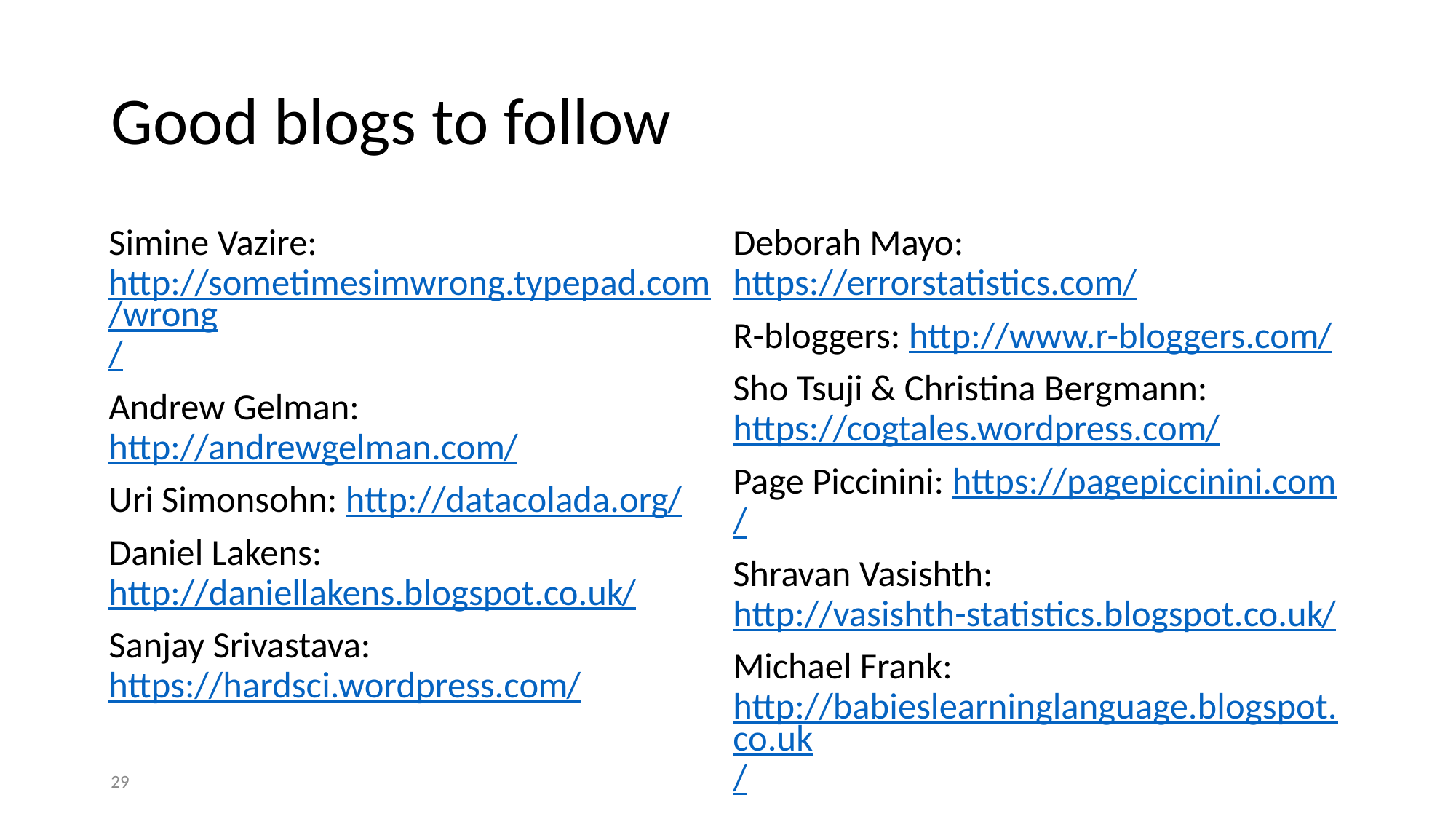

# Good blogs to follow
Simine Vazire: http://sometimesimwrong.typepad.com/wrong/
Andrew Gelman: http://andrewgelman.com/
Uri Simonsohn: http://datacolada.org/
Daniel Lakens: http://daniellakens.blogspot.co.uk/
Sanjay Srivastava: https://hardsci.wordpress.com/
Deborah Mayo: https://errorstatistics.com/
R-bloggers: http://www.r-bloggers.com/
Sho Tsuji & Christina Bergmann: https://cogtales.wordpress.com/
Page Piccinini: https://pagepiccinini.com/
Shravan Vasishth: http://vasishth-statistics.blogspot.co.uk/
Michael Frank: http://babieslearninglanguage.blogspot.co.uk/
29